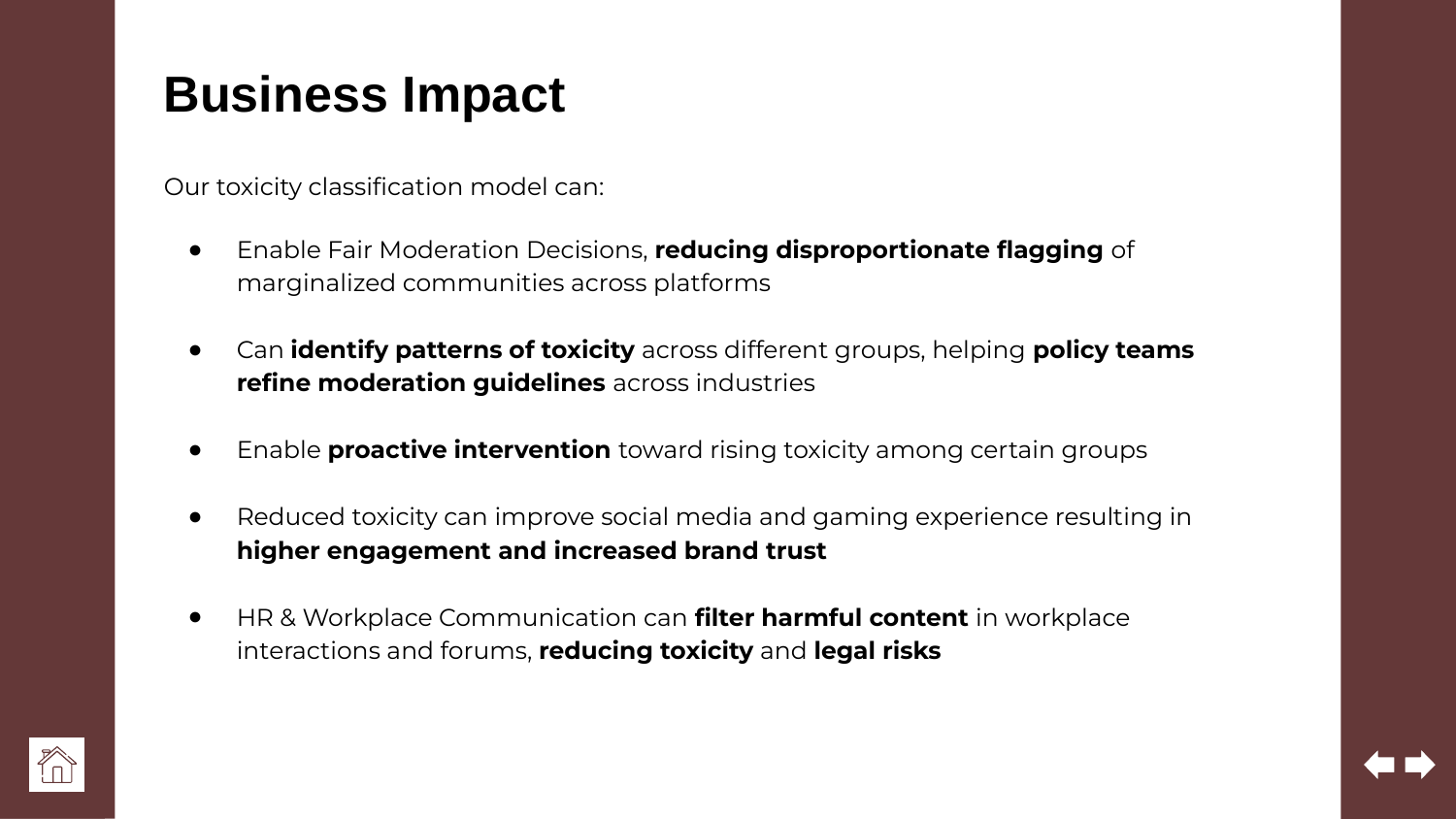

# Business Impact
Our toxicity classification model can:

Enable Fair Moderation Decisions, reducing disproportionate flagging of marginalized communities across platforms

Can identify patterns of toxicity across different groups, helping policy teams refine moderation guidelines across industries

Enable proactive intervention toward rising toxicity among certain groups

Reduced toxicity can improve social media and gaming experience resulting in higher engagement and increased brand trust

HR & Workplace Communication can filter harmful content in workplace interactions and forums, reducing toxicity and legal risks